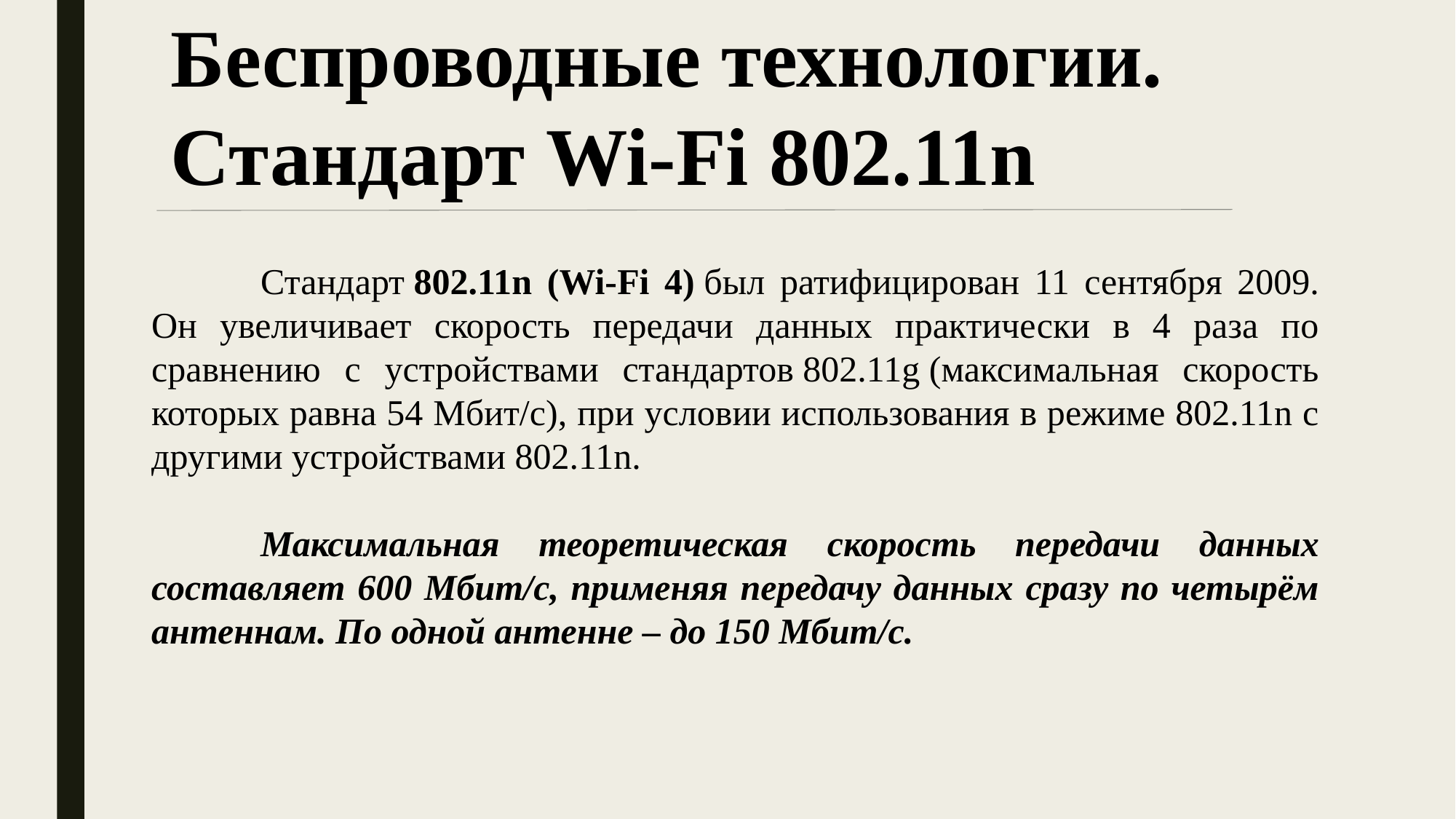

Беспроводные технологии. Стандарт Wi-Fi 802.11n
	Стандарт 802.11n (Wi-Fi 4) был ратифицирован 11 сентября 2009. Он увеличивает скорость передачи данных практически в 4 раза по сравнению с устройствами стандартов 802.11g (максимальная скорость которых равна 54 Мбит/с), при условии использования в режиме 802.11n с другими устройствами 802.11n.

	Максимальная теоретическая скорость передачи данных составляет 600 Мбит/с, применяя передачу данных сразу по четырём антеннам. По одной антенне – до 150 Мбит/с.